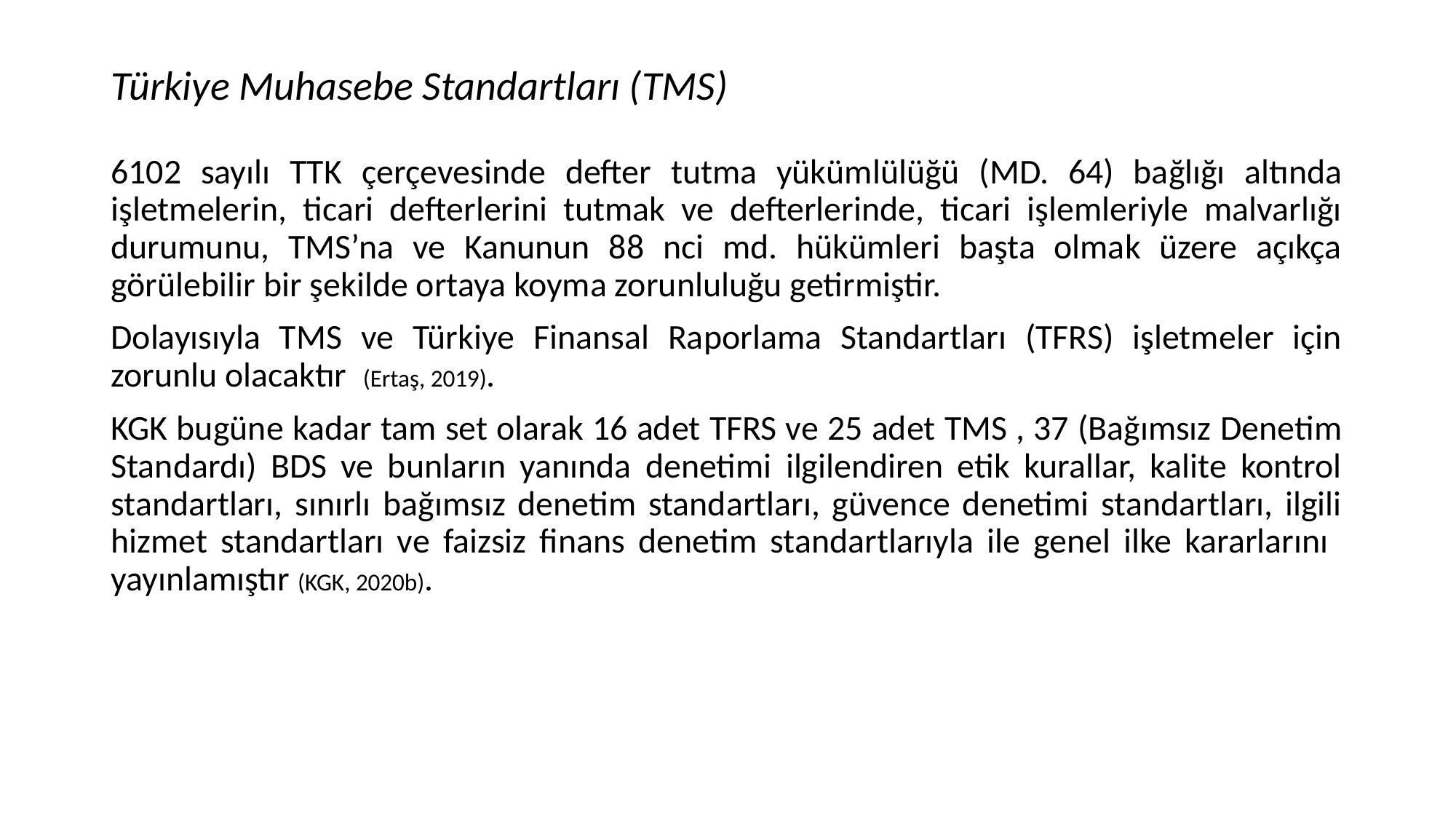

# Türkiye Muhasebe Standartları (TMS)
6102 sayılı TTK çerçevesinde defter tutma yükümlülüğü (MD. 64) bağlığı altında işletmelerin, ticari defterlerini tutmak ve defterlerinde, ticari işlemleriyle malvarlığı durumunu, TMS’na ve Kanunun 88 nci md. hükümleri başta olmak üzere açıkça görülebilir bir şekilde ortaya koyma zorunluluğu getirmiştir.
Dolayısıyla TMS ve Türkiye Finansal Raporlama Standartları (TFRS) işletmeler için zorunlu olacaktır  (Ertaş, 2019).
KGK bugüne kadar tam set olarak 16 adet TFRS ve 25 adet TMS , 37 (Bağımsız Denetim Standardı) BDS ve bunların yanında denetimi ilgilendiren etik kurallar, kalite kontrol standartları, sınırlı bağımsız denetim standartları, güvence denetimi standartları, ilgili hizmet standartları ve faizsiz finans denetim standartlarıyla ile genel ilke kararlarını  yayınlamıştır (KGK, 2020b).